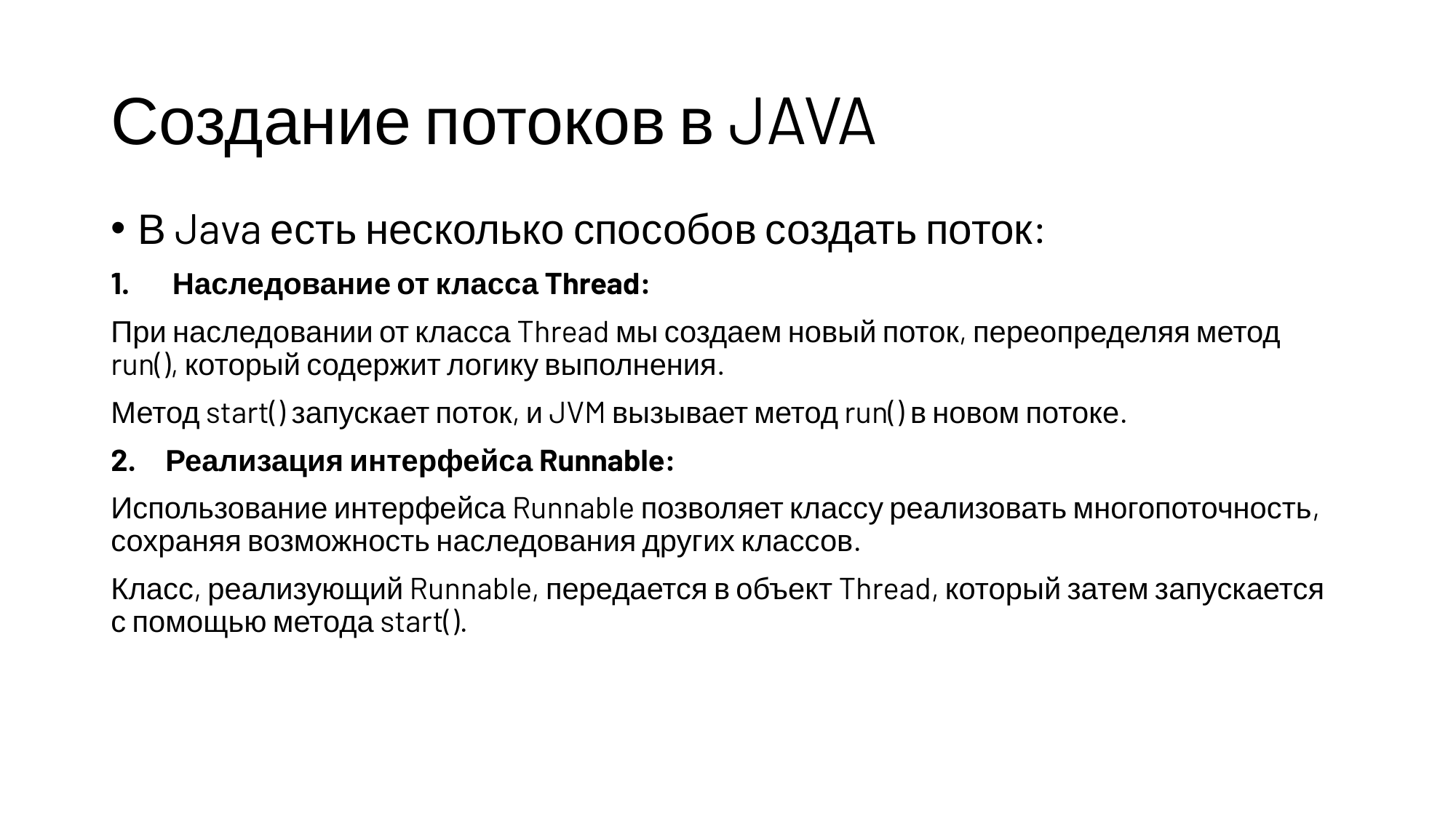

# Создание потоков в JAVA
В Java есть несколько способов создать поток:
Наследование от класса Thread:
При наследовании от класса Thread мы создаем новый поток, переопределяя метод run(), который содержит логику выполнения.
Метод start() запускает поток, и JVM вызывает метод run() в новом потоке.
Реализация интерфейса Runnable:
Использование интерфейса Runnable позволяет классу реализовать многопоточность, сохраняя возможность наследования других классов.
Класс, реализующий Runnable, передается в объект Thread, который затем запускается с помощью метода start().